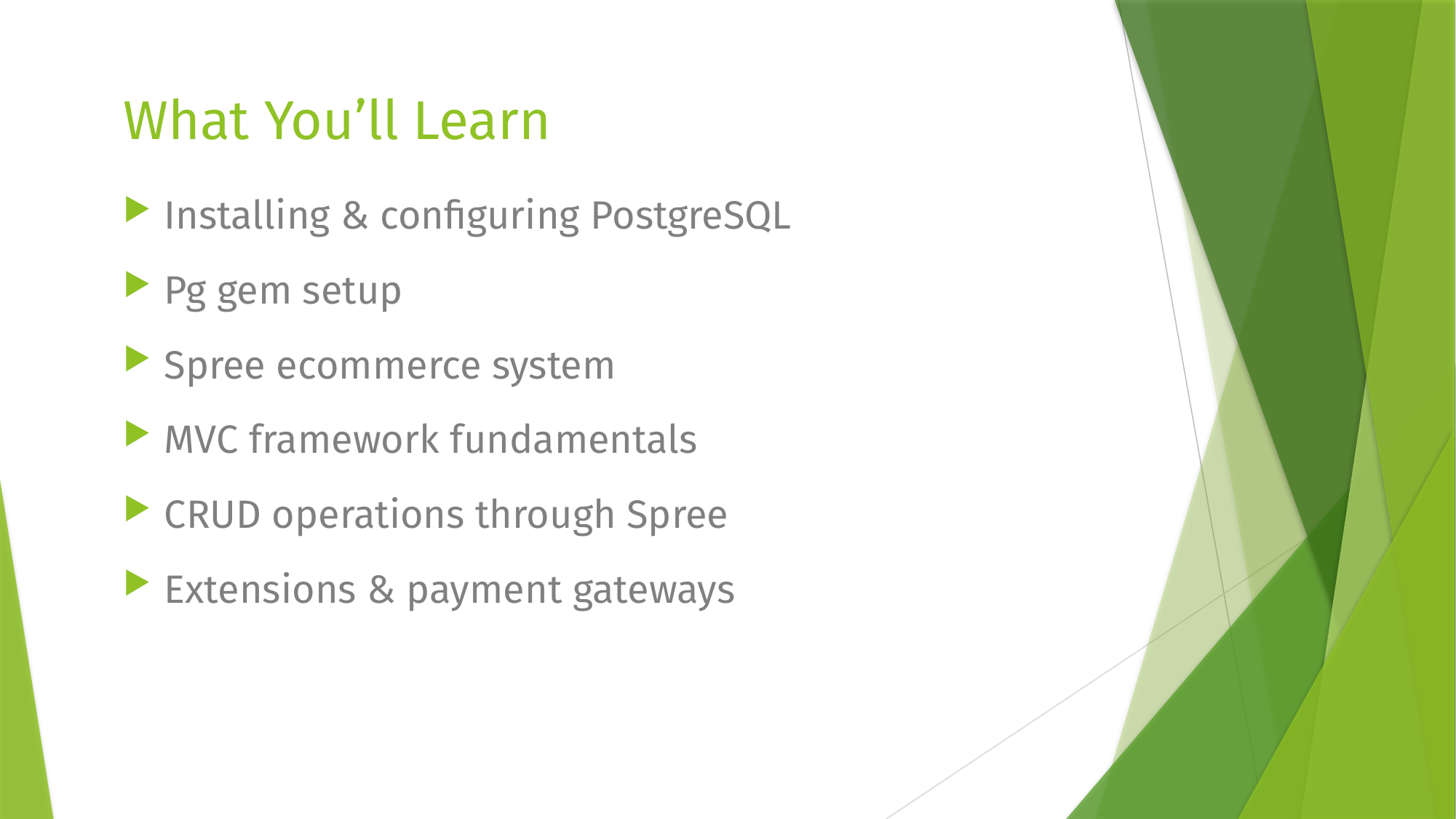

# What You’ll Learn

Installing & configuring PostgreSQL
Pg gem setup
Spree ecommerce system
MVC framework fundamentals
CRUD operations through Spree
Extensions & payment gateways